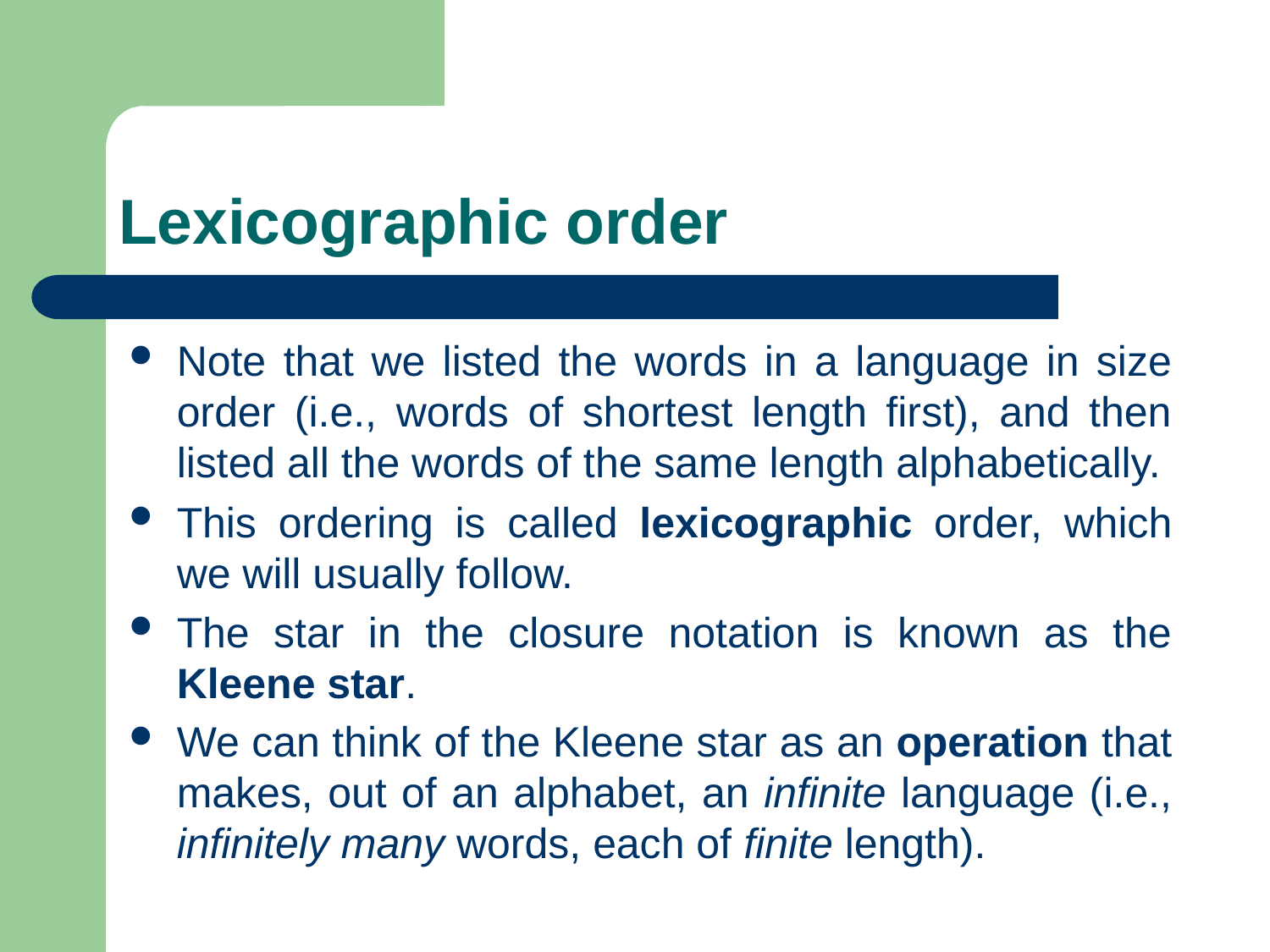

# Lexicographic order
Note that we listed the words in a language in size order (i.e., words of shortest length first), and then listed all the words of the same length alphabetically.
This ordering is called lexicographic order, which we will usually follow.
The star in the closure notation is known as the Kleene star.
We can think of the Kleene star as an operation that makes, out of an alphabet, an infinite language (i.e., infinitely many words, each of finite length).